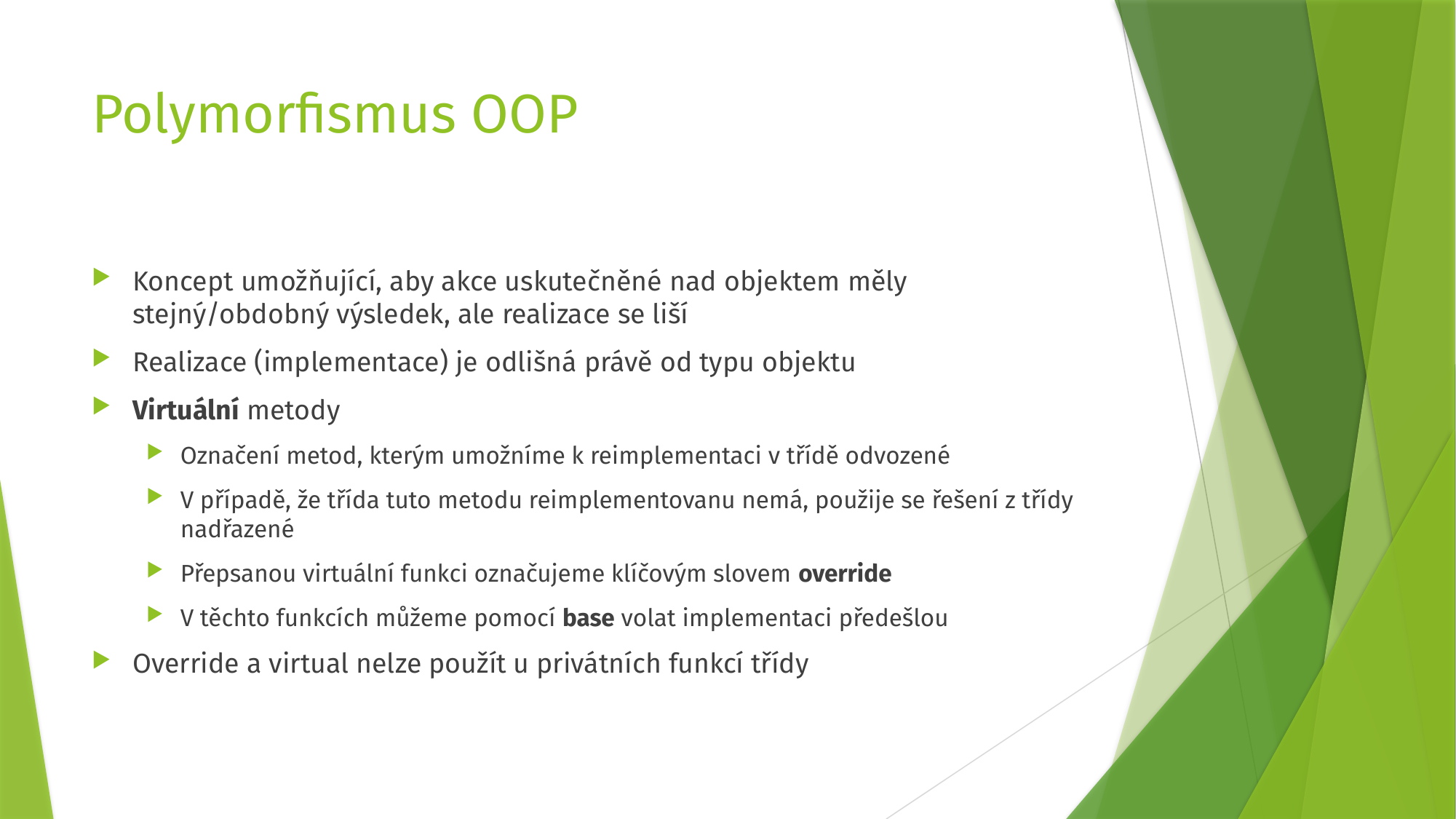

# Polymorfismus OOP
Koncept umožňující, aby akce uskutečněné nad objektem měly stejný/obdobný výsledek, ale realizace se liší
Realizace (implementace) je odlišná právě od typu objektu
Virtuální metody
Označení metod, kterým umožníme k reimplementaci v třídě odvozené
V případě, že třída tuto metodu reimplementovanu nemá, použije se řešení z třídy nadřazené
Přepsanou virtuální funkci označujeme klíčovým slovem override
V těchto funkcích můžeme pomocí base volat implementaci předešlou
Override a virtual nelze použít u privátních funkcí třídy